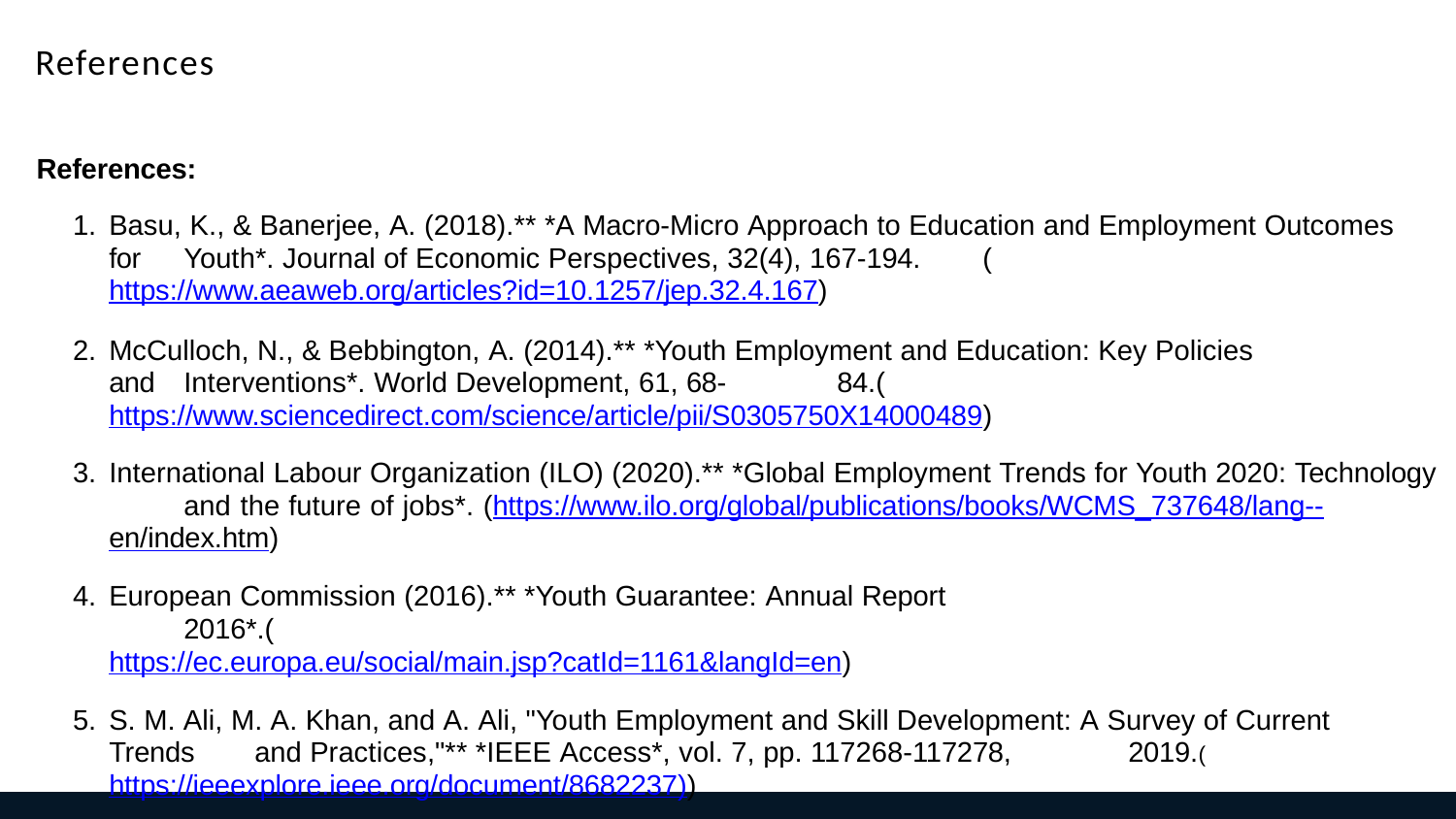

# References
References:
Basu, K., & Banerjee, A. (2018).** *A Macro-Micro Approach to Education and Employment Outcomes for 	Youth*. Journal of Economic Perspectives, 32(4), 167-194. 	(https://www.aeaweb.org/articles?id=10.1257/jep.32.4.167)
McCulloch, N., & Bebbington, A. (2014).** *Youth Employment and Education: Key Policies and 	Interventions*. World Development, 61, 68- 	84.(https://www.sciencedirect.com/science/article/pii/S0305750X14000489)
International Labour Organization (ILO) (2020).** *Global Employment Trends for Youth 2020: Technology 	and the future of jobs*. (https://www.ilo.org/global/publications/books/WCMS_737648/lang--en/index.htm)
European Commission (2016).** *Youth Guarantee: Annual Report 	2016*.(https://ec.europa.eu/social/main.jsp?catId=1161&langId=en)
S. M. Ali, M. A. Khan, and A. Ali, "Youth Employment and Skill Development: A Survey of Current Trends 	and Practices,"** *IEEE Access*, vol. 7, pp. 117268-117278, 	2019.(https://ieeexplore.ieee.org/document/8682237))